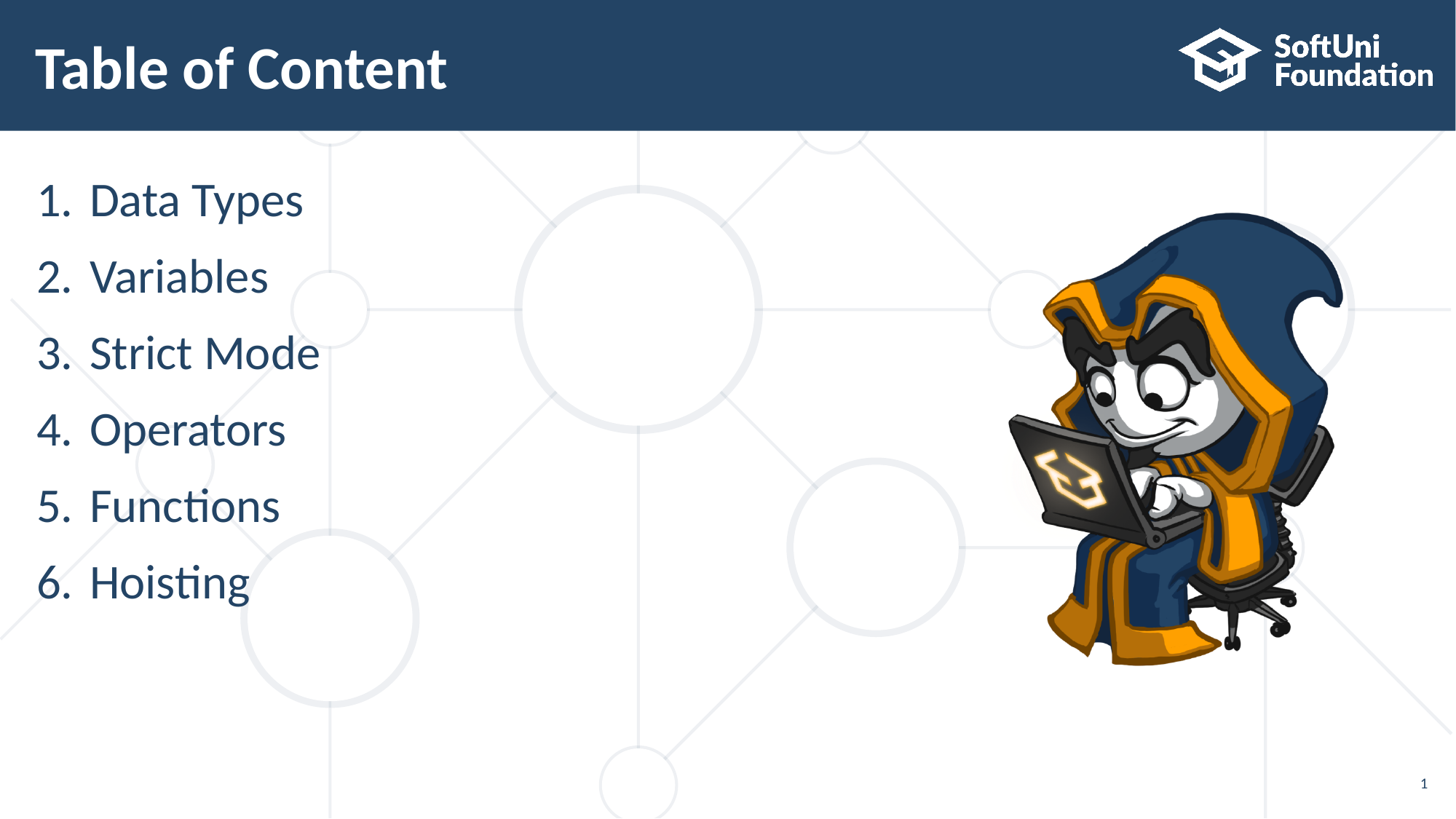

# Table of Content
Data Types
Variables
Strict Mode
Operators
Functions
Hoisting

1